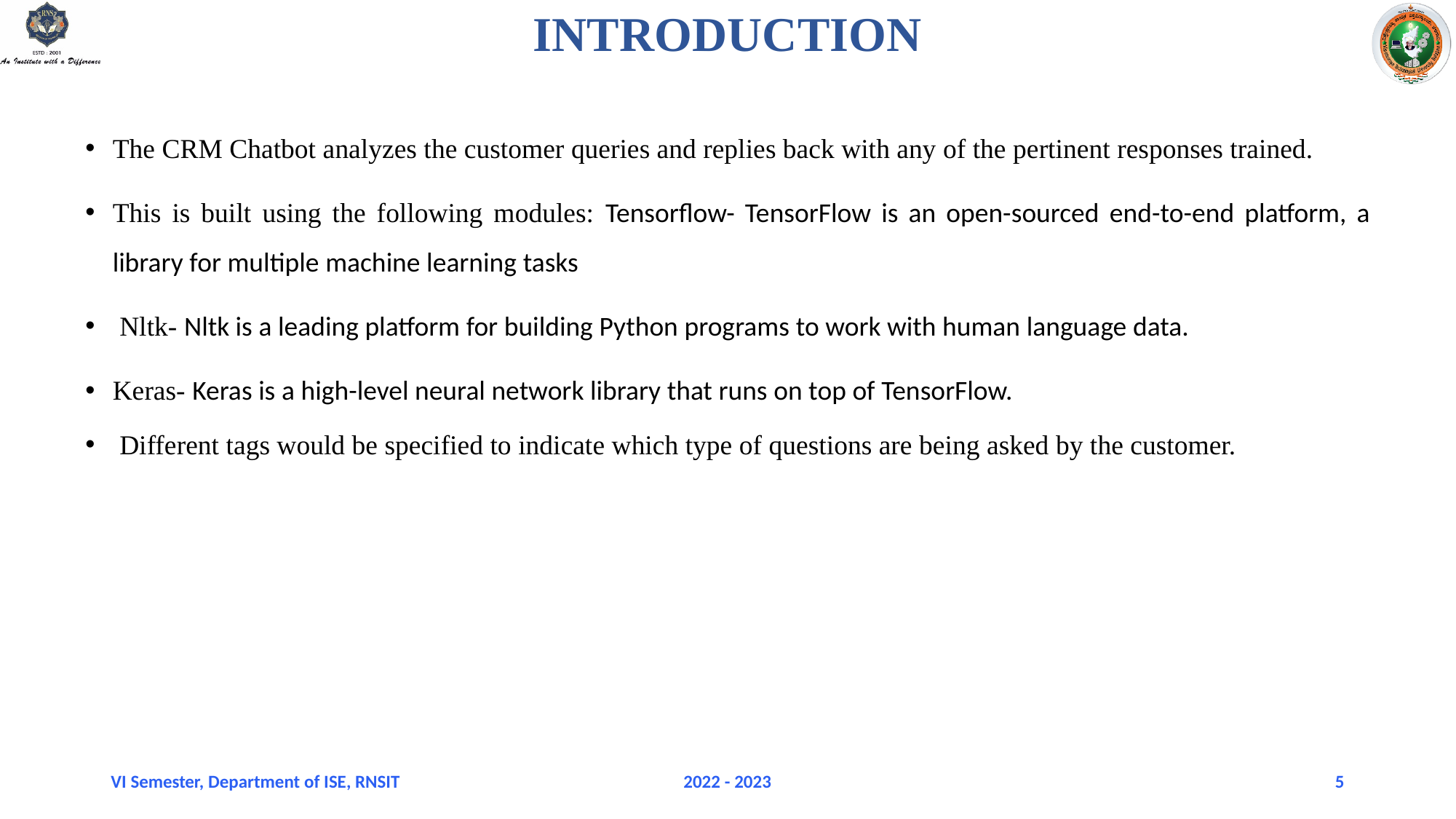

# INTRODUCTION
The CRM Chatbot analyzes the customer queries and replies back with any of the pertinent responses trained.
This is built using the following modules: Tensorflow- TensorFlow is an open-sourced end-to-end platform, a library for multiple machine learning tasks
 Nltk- Nltk is a leading platform for building Python programs to work with human language data.
Keras- Keras is a high-level neural network library that runs on top of TensorFlow.
 Different tags would be specified to indicate which type of questions are being asked by the customer.
VI Semester, Department of ISE, RNSIT
2022 - 2023
5